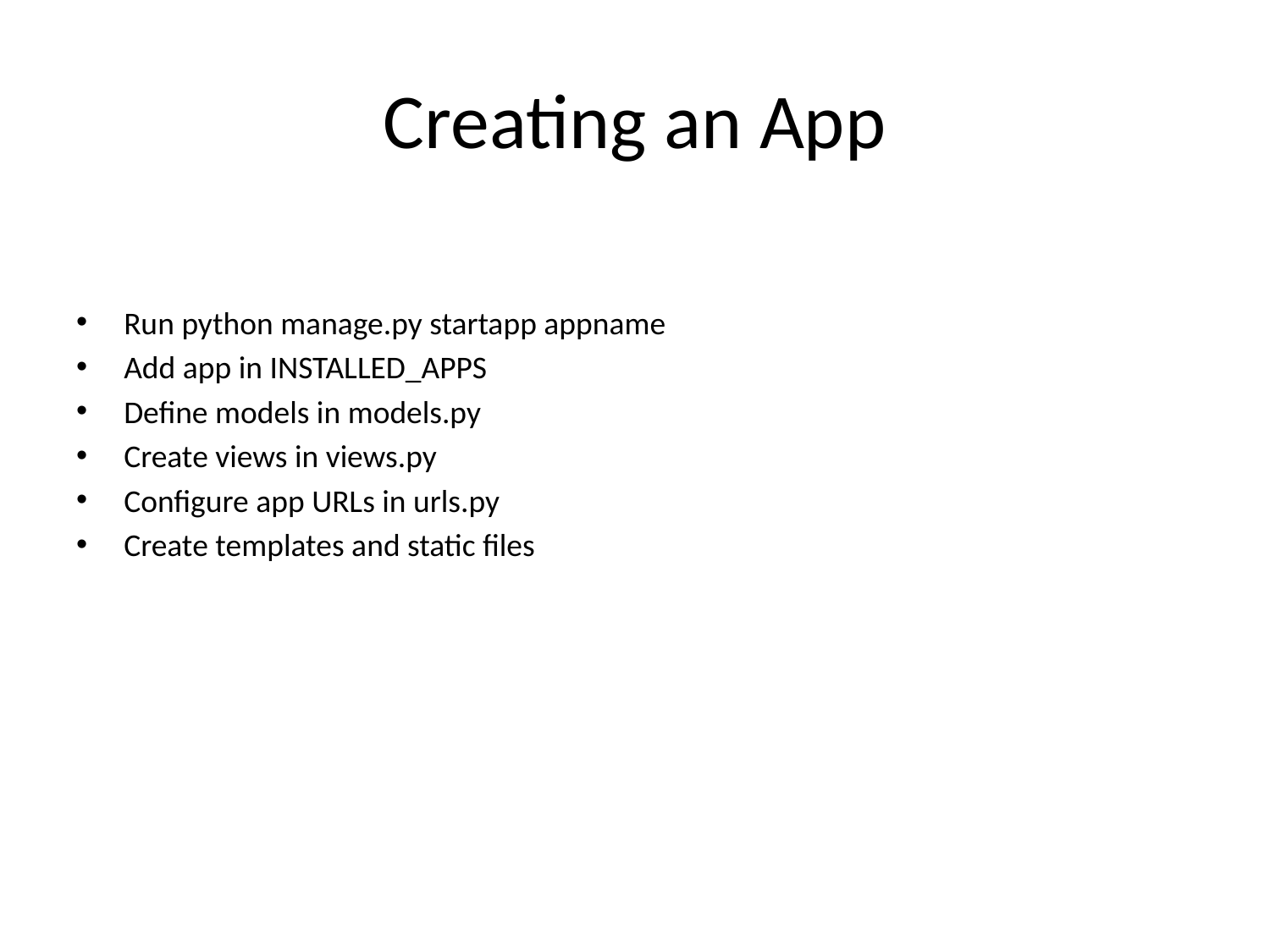

# Creating an App

Run python manage.py startapp appname
Add app in INSTALLED_APPS
Define models in models.py
Create views in views.py
Configure app URLs in urls.py
Create templates and static files